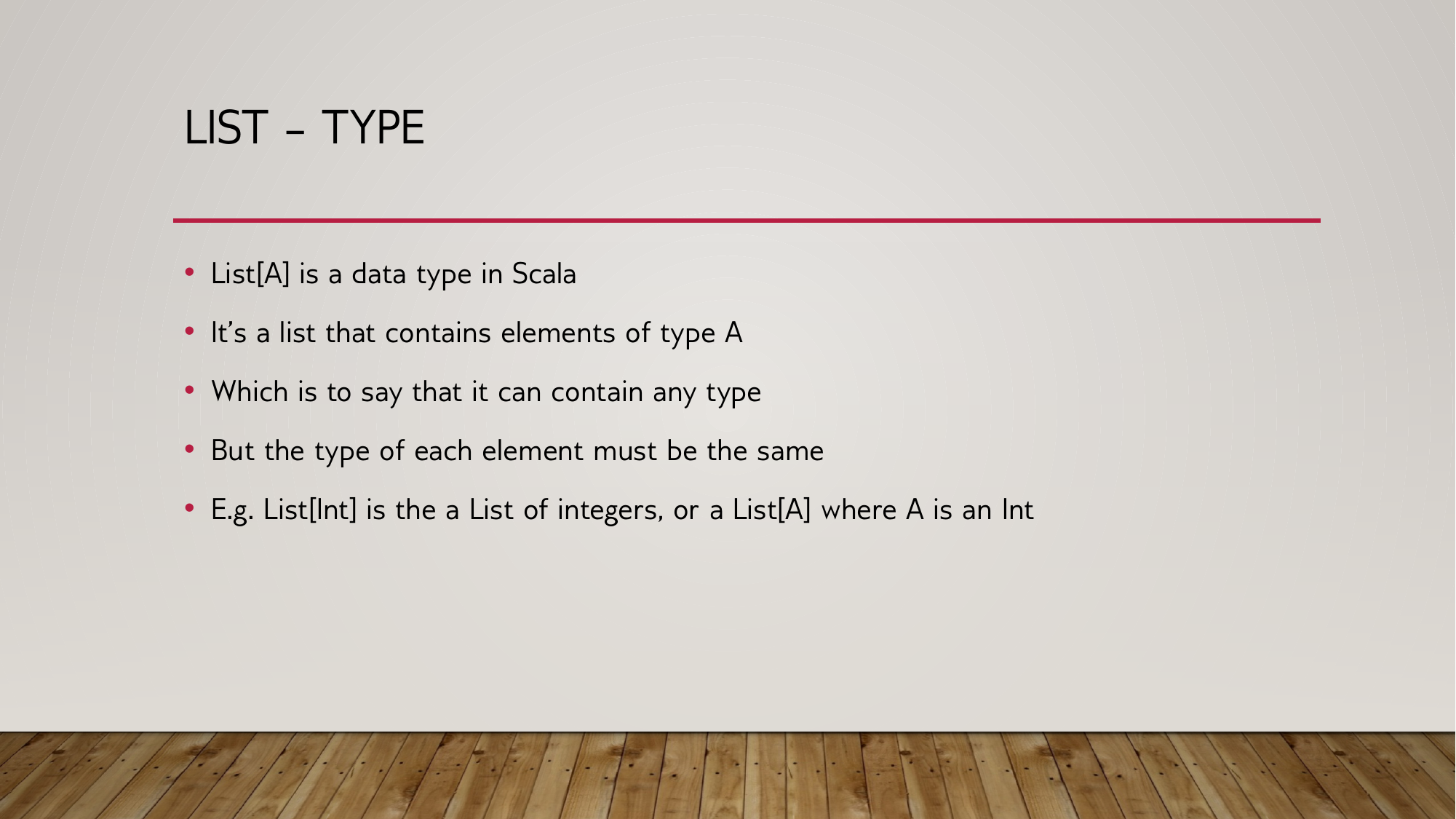

# List – type
List[A] is a data type in Scala
It’s a list that contains elements of type A
Which is to say that it can contain any type
But the type of each element must be the same
E.g. List[Int] is the a List of integers, or a List[A] where A is an Int